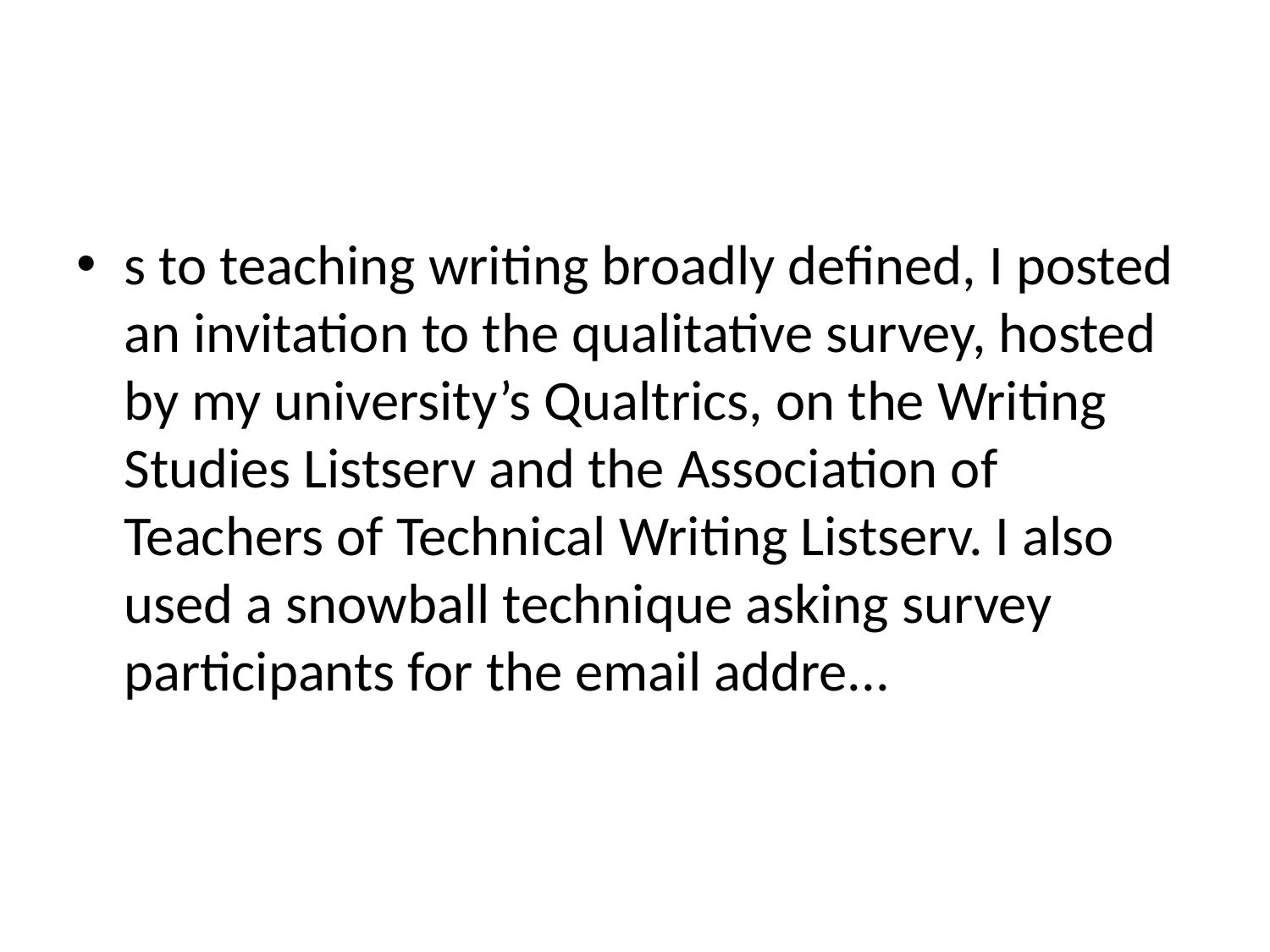

#
s to teaching writing broadly defined, I posted an invitation to the qualitative survey, hosted by my university’s Qualtrics, on the Writing Studies Listserv and the Association of Teachers of Technical Writing Listserv. I also used a snowball technique asking survey participants for the email addre...